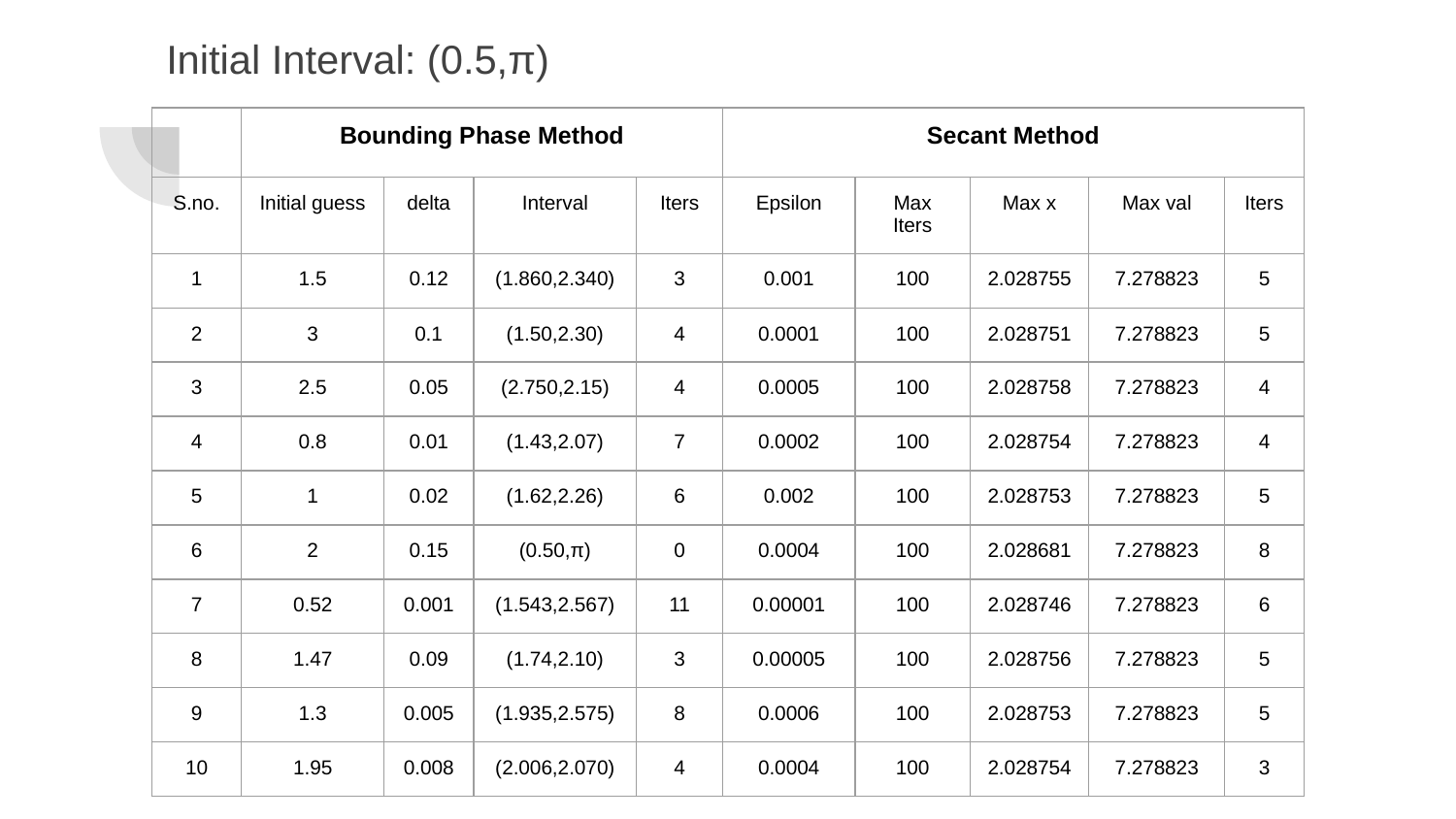

# Initial Interval: (0.5,π)
|  | Bounding Phase Method |  |  |  | Secant Method |  |  |  |  |
| --- | --- | --- | --- | --- | --- | --- | --- | --- | --- |
| S.no. | Initial guess | delta | Interval | Iters | Epsilon | Max Iters | Max x | Max val | Iters |
| 1 | 1.5 | 0.12 | (1.860,2.340) | 3 | 0.001 | 100 | 2.028755 | 7.278823 | 5 |
| 2 | 3 | 0.1 | (1.50,2.30) | 4 | 0.0001 | 100 | 2.028751 | 7.278823 | 5 |
| 3 | 2.5 | 0.05 | (2.750,2.15) | 4 | 0.0005 | 100 | 2.028758 | 7.278823 | 4 |
| 4 | 0.8 | 0.01 | (1.43,2.07) | 7 | 0.0002 | 100 | 2.028754 | 7.278823 | 4 |
| 5 | 1 | 0.02 | (1.62,2.26) | 6 | 0.002 | 100 | 2.028753 | 7.278823 | 5 |
| 6 | 2 | 0.15 | (0.50,π) | 0 | 0.0004 | 100 | 2.028681 | 7.278823 | 8 |
| 7 | 0.52 | 0.001 | (1.543,2.567) | 11 | 0.00001 | 100 | 2.028746 | 7.278823 | 6 |
| 8 | 1.47 | 0.09 | (1.74,2.10) | 3 | 0.00005 | 100 | 2.028756 | 7.278823 | 5 |
| 9 | 1.3 | 0.005 | (1.935,2.575) | 8 | 0.0006 | 100 | 2.028753 | 7.278823 | 5 |
| 10 | 1.95 | 0.008 | (2.006,2.070) | 4 | 0.0004 | 100 | 2.028754 | 7.278823 | 3 |